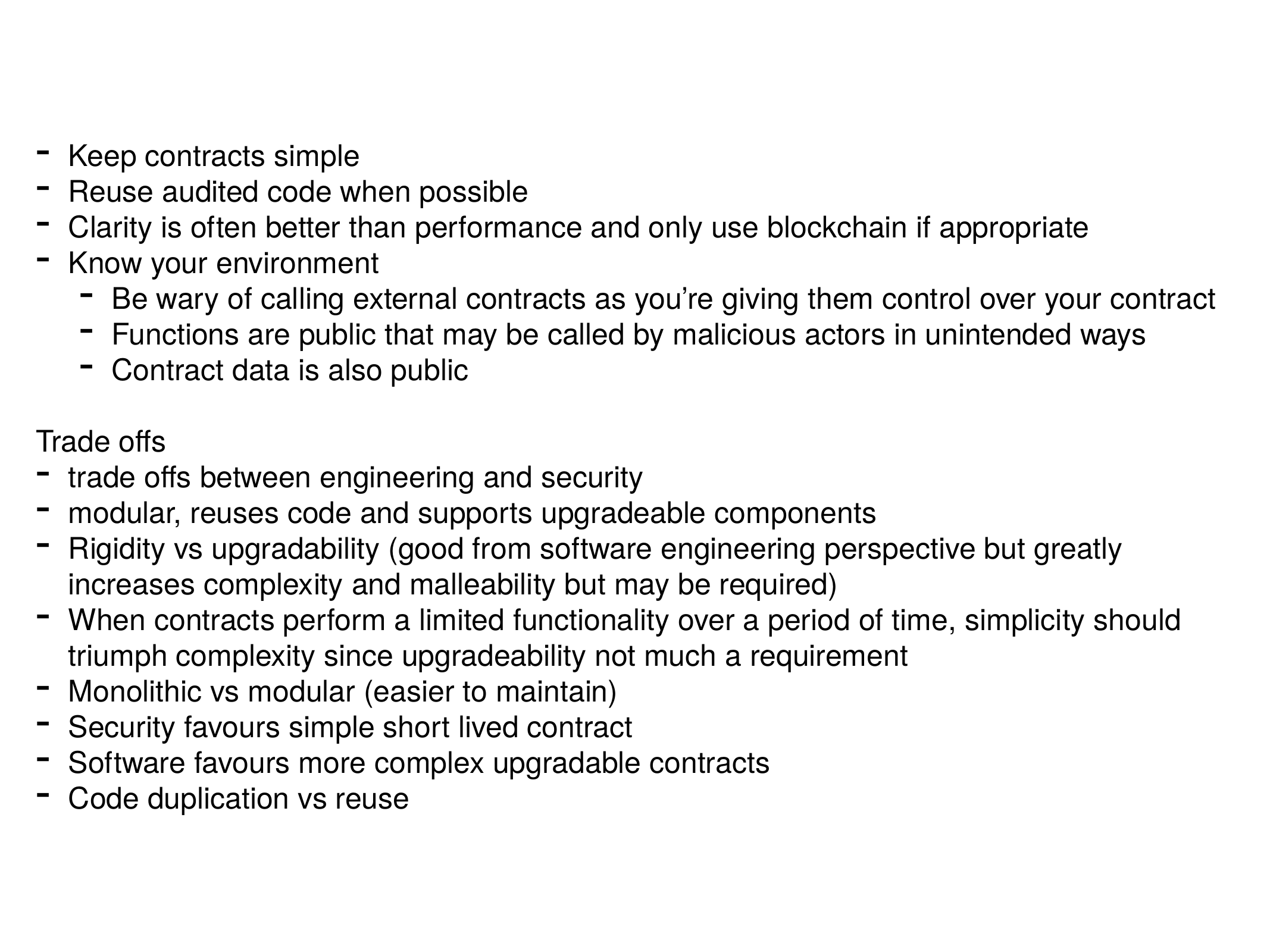

Keep contracts simple
Reuse audited code when possible
Clarity is often better than performance and only use blockchain if appropriate
Know your environment
Be wary of calling external contracts as you’re giving them control over your contract
Functions are public that may be called by malicious actors in unintended ways
Contract data is also public

Trade offs
trade offs between engineering and security
modular, reuses code and supports upgradeable components
Rigidity vs upgradability (good from software engineering perspective but greatly increases complexity and malleability but may be required)
When contracts perform a limited functionality over a period of time, simplicity should triumph complexity since upgradeability not much a requirement
Monolithic vs modular (easier to maintain)
Security favours simple short lived contract
Software favours more complex upgradable contracts
Code duplication vs reuse